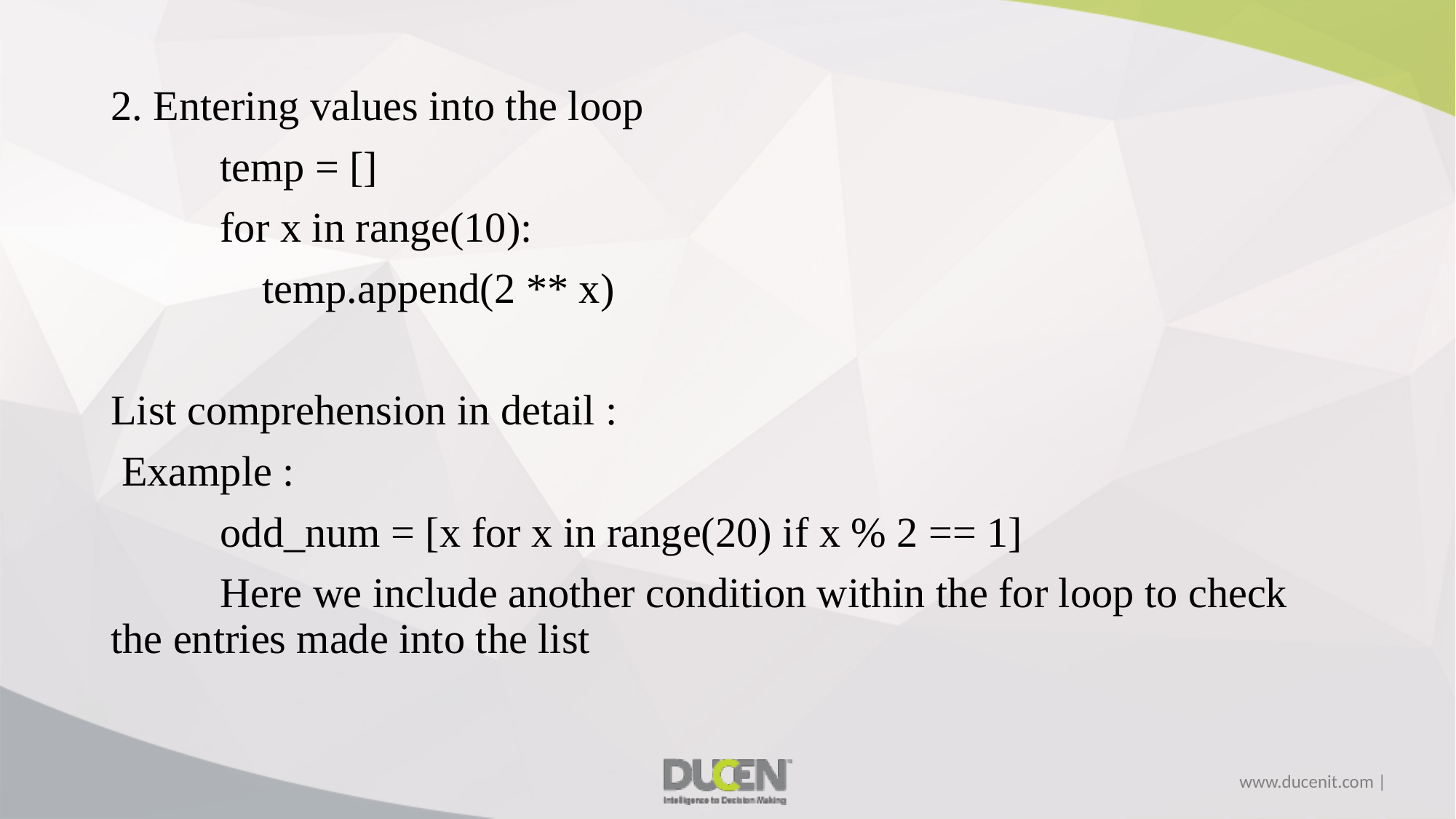

2. Entering values into the loop
	temp = []
	for x in range(10):
	    temp.append(2 ** x)

List comprehension in detail :
 Example :
	odd_num = [x for x in range(20) if x % 2 == 1]
	Here we include another condition within the for loop to check the entries made into the list